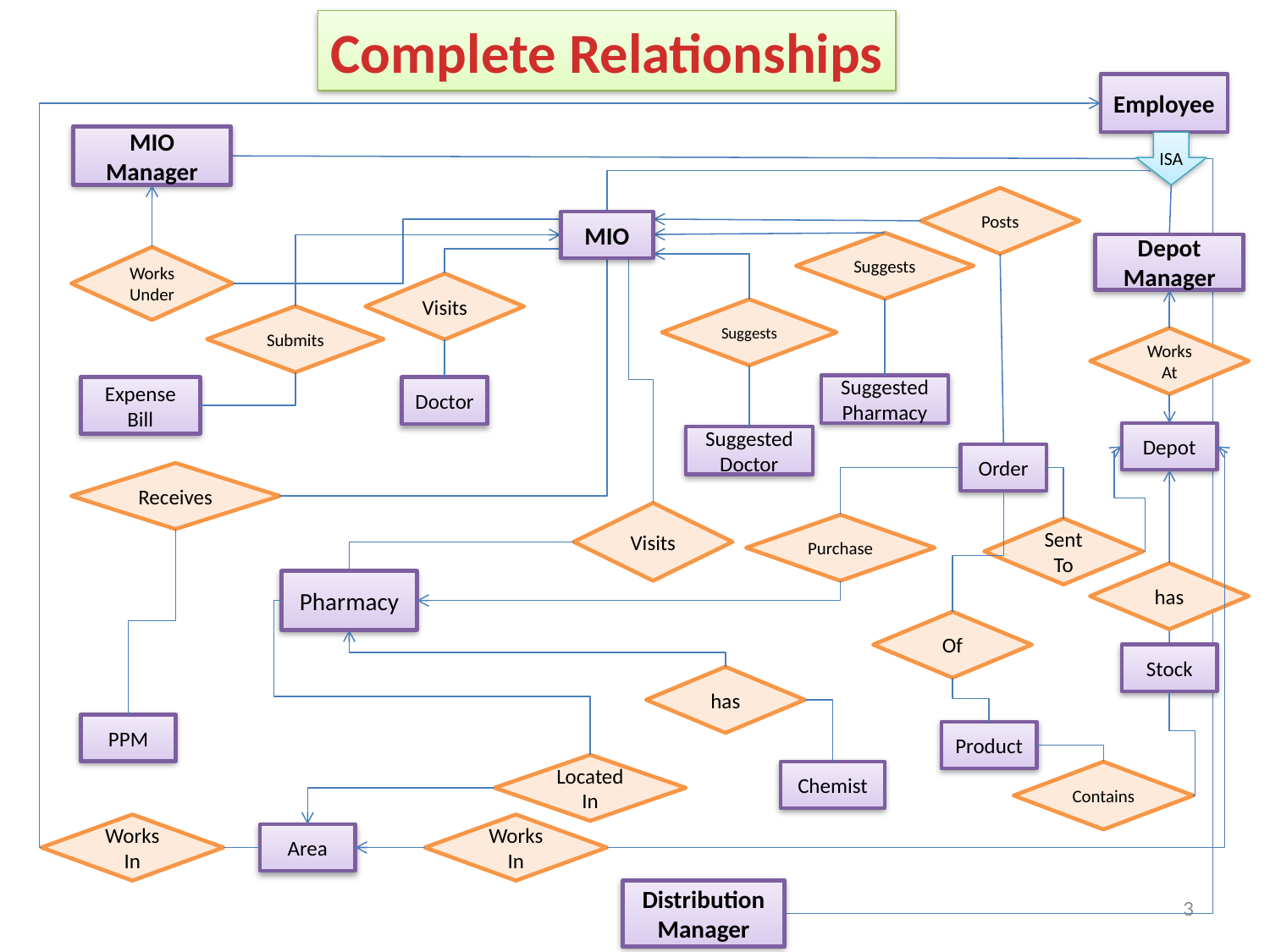

Complete Relationships
Employee
MIO Manager

ISA

Posts
MIO
Suggests
Depot Manager
Works Under
Visits
Suggests
Submits
Works At
Suggested Pharmacy
Expense Bill
Doctor
Depot
Suggested Doctor
Order
Receives
Visits
Purchase
Sent To
has
Pharmacy
Of
Stock
has
PPM
Product
Located In
Chemist
Contains
Works In
Works In
Area
Distribution Manager
3